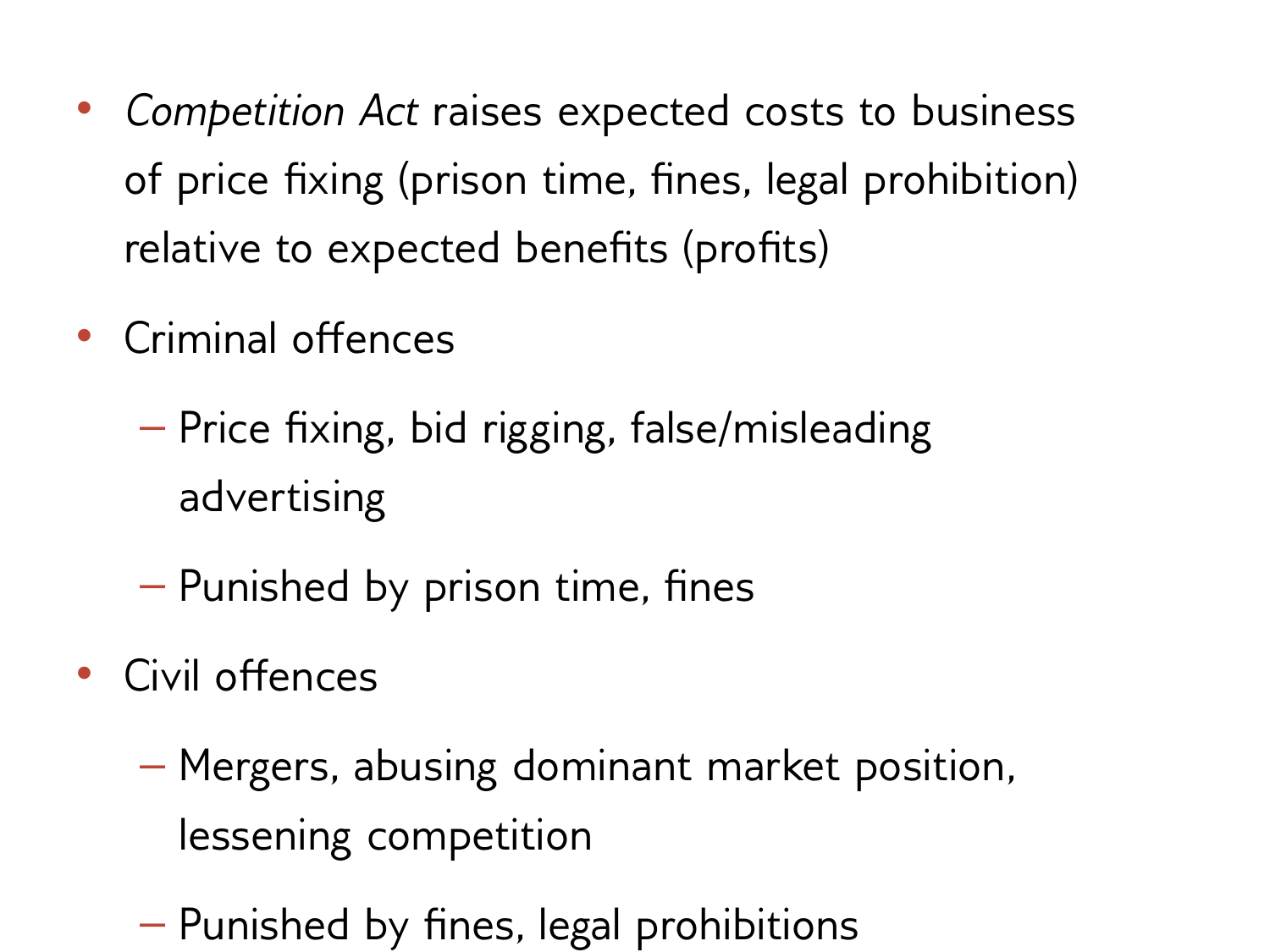

Competition Act raises expected costs to business of price fixing (prison time, fines, legal prohibition) relative to expected benefits (profits)
Criminal offences
Price fixing, bid rigging, false/misleading advertising
Punished by prison time, fines
Civil offences
Mergers, abusing dominant market position, lessening competition
Punished by fines, legal prohibitions